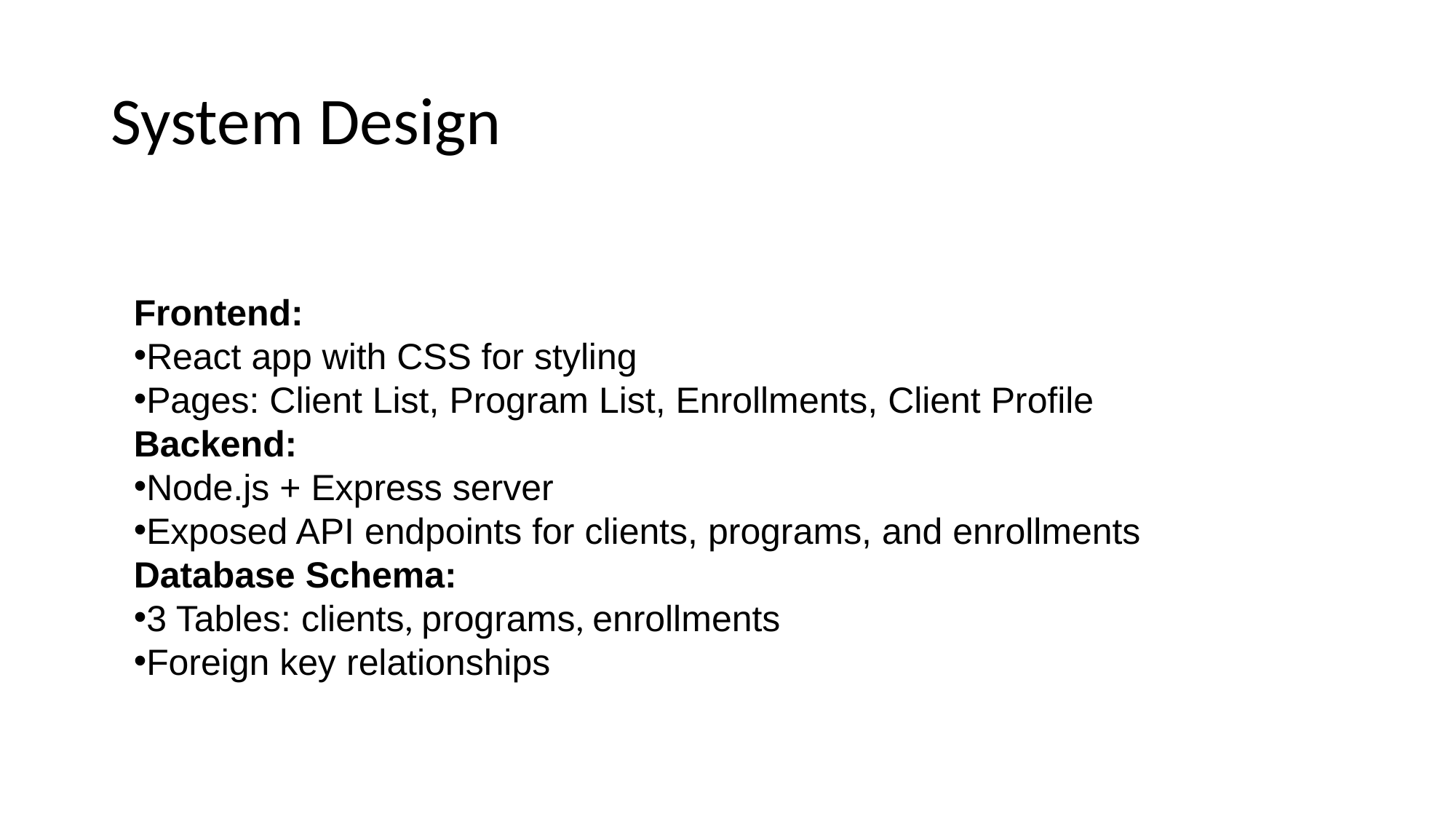

# System Design
Frontend:
React app with CSS for styling
Pages: Client List, Program List, Enrollments, Client Profile
Backend:
Node.js + Express server
Exposed API endpoints for clients, programs, and enrollments
Database Schema:
3 Tables: clients, programs, enrollments
Foreign key relationships